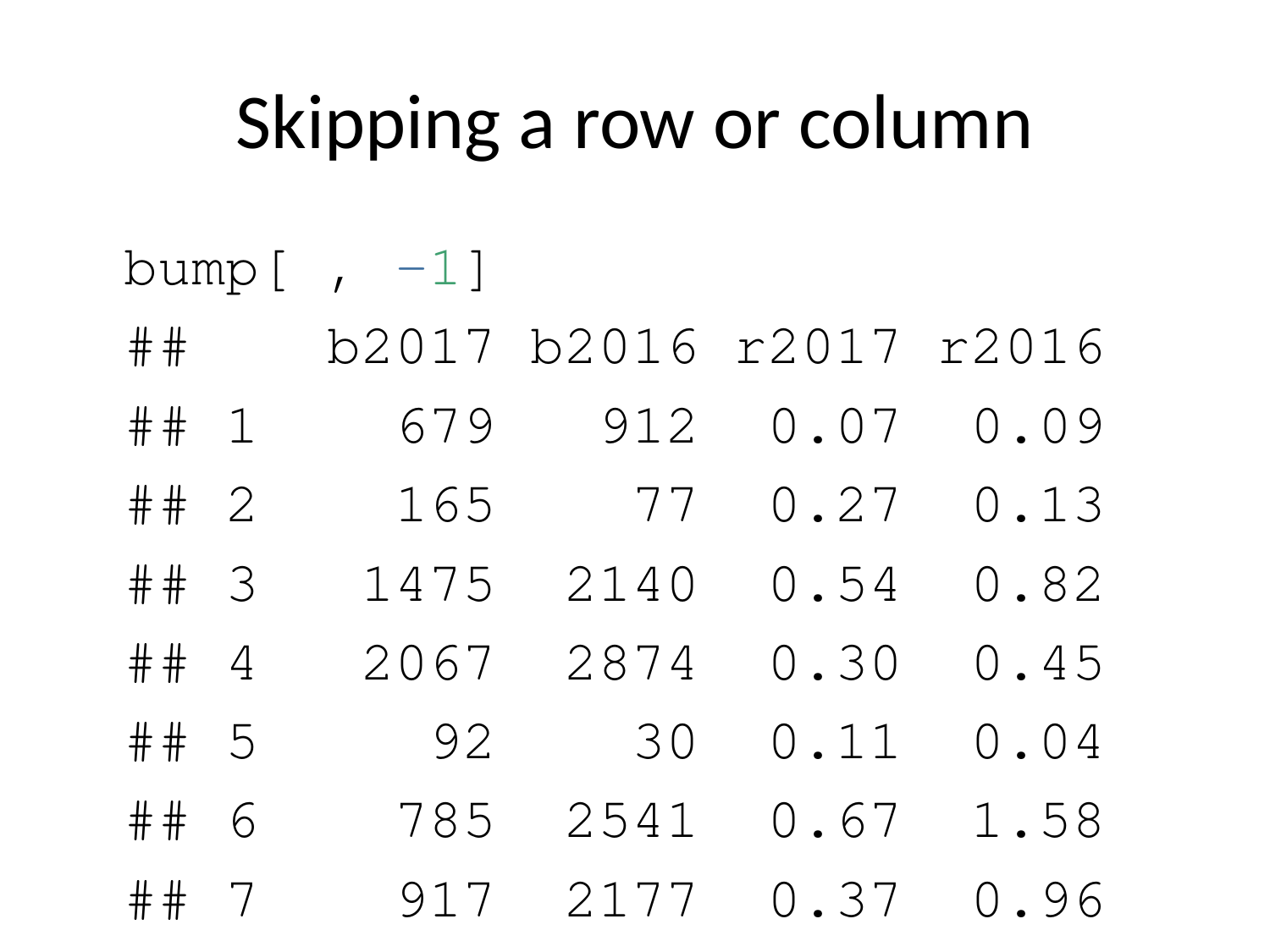

# Skipping a row or column
bump[ , -1]
##    b2017 b2016 r2017 r2016
## 1    679   912  0.07  0.09
## 2    165    77  0.27  0.13
## 3   1475  2140  0.54  0.82
## 4   2067  2874  0.30  0.45
## 5     92    30  0.11  0.04
## 6    785  2541  0.67  1.58
## 7    917  2177  0.37  0.96
## 8   4517  6598  0.46  0.66
## 9    658   734  0.35  0.41
## 10  6678 11907  0.58  1.06
## 11   540   688  0.45  0.63
## 12  1502  1418  0.88  0.93